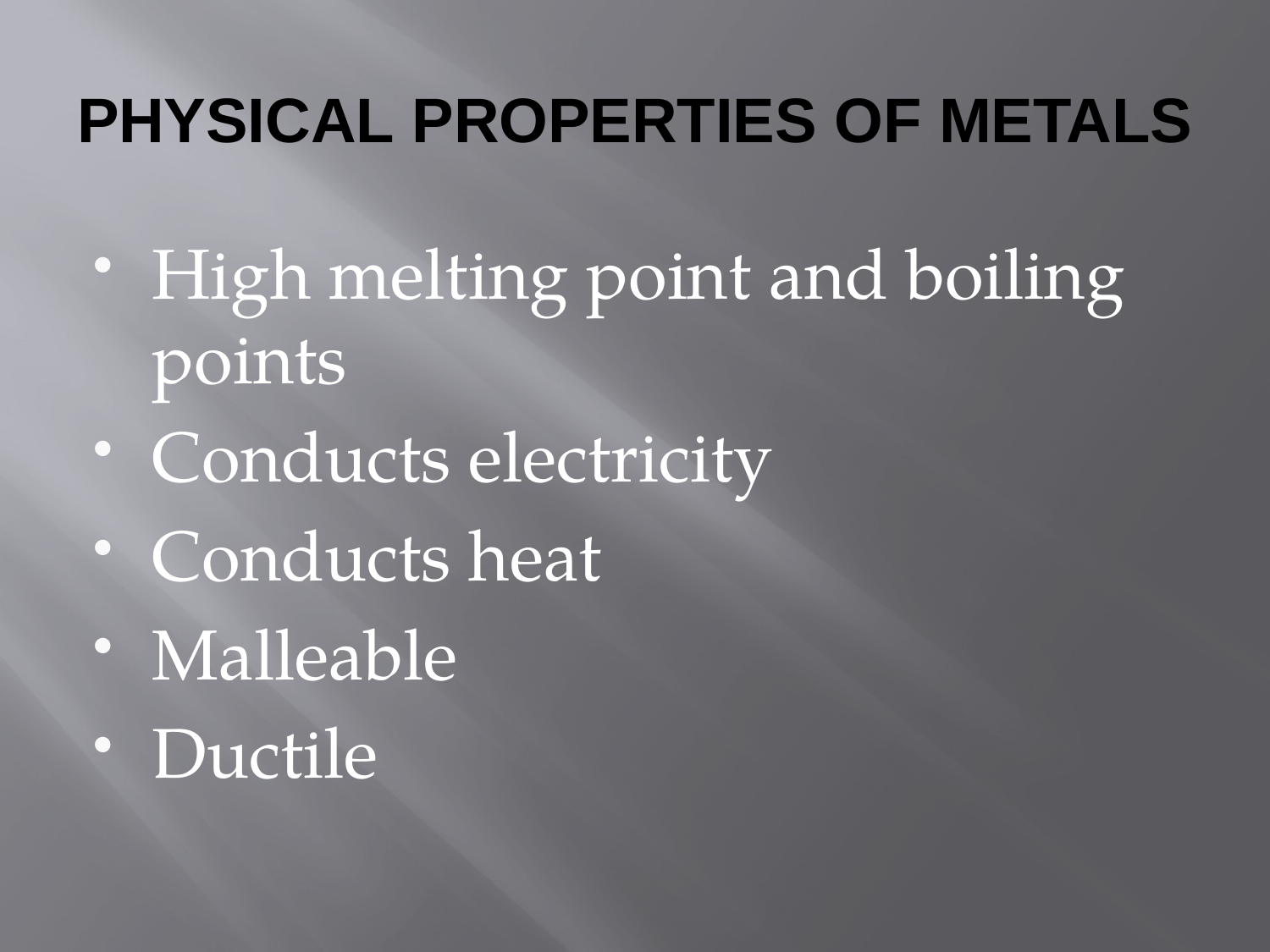

# PHYSICAL PROPERTIES OF METALS
High melting point and boiling points
Conducts electricity
Conducts heat
Malleable
Ductile